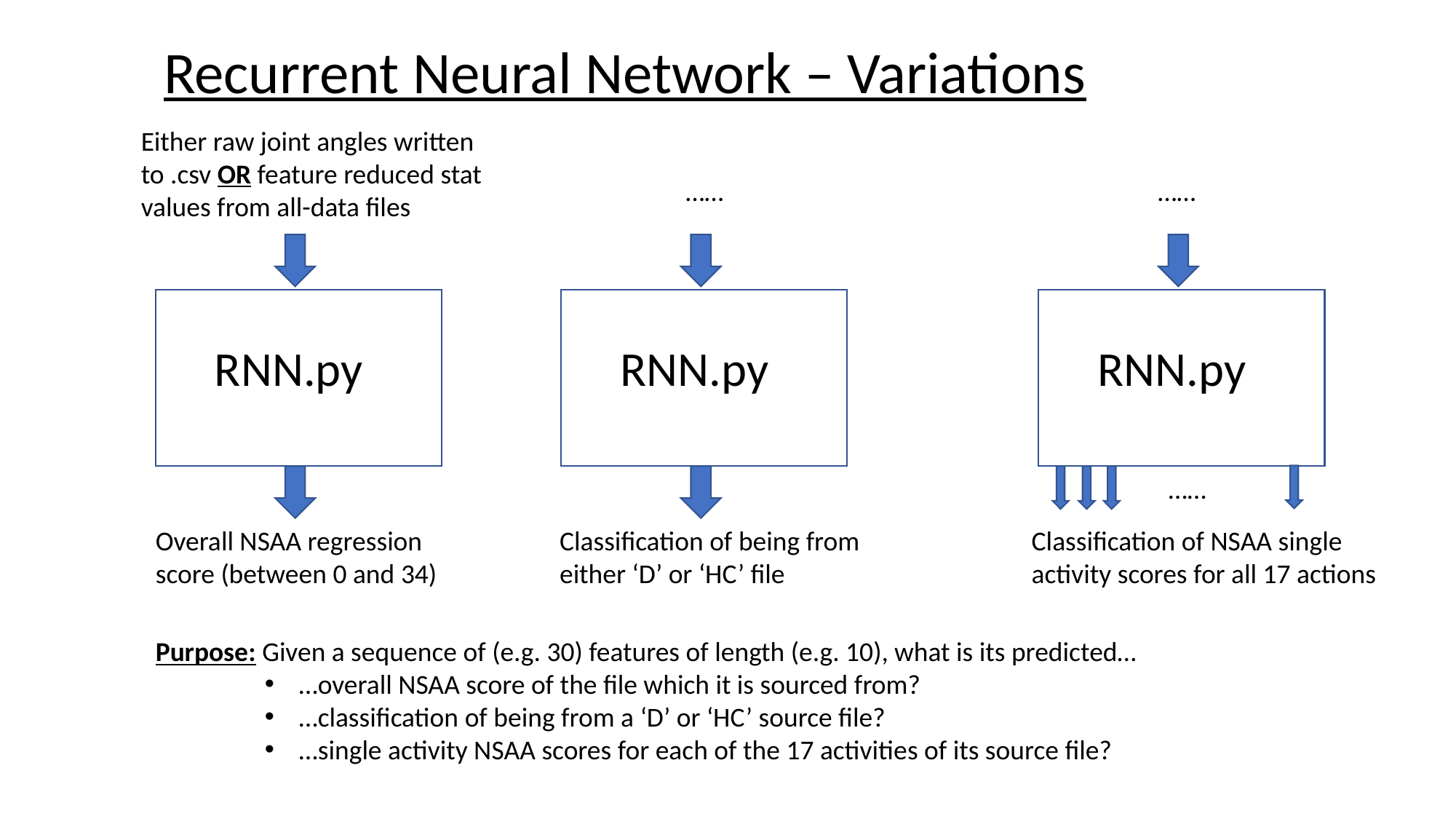

# Recurrent Neural Network – Variations
Either raw joint angles written to .csv OR feature reduced stat values from all-data files
……
……

RNN.py
RNN.py
RNN.py

……

Classification of NSAA single activity scores for all 17 actions
Overall NSAA regression score (between 0 and 34)
Classification of being from either ‘D’ or ‘HC’ file
Purpose: Given a sequence of (e.g. 30) features of length (e.g. 10), what is its predicted…
…overall NSAA score of the file which it is sourced from?
…classification of being from a ‘D’ or ‘HC’ source file?
…single activity NSAA scores for each of the 17 activities of its source file?